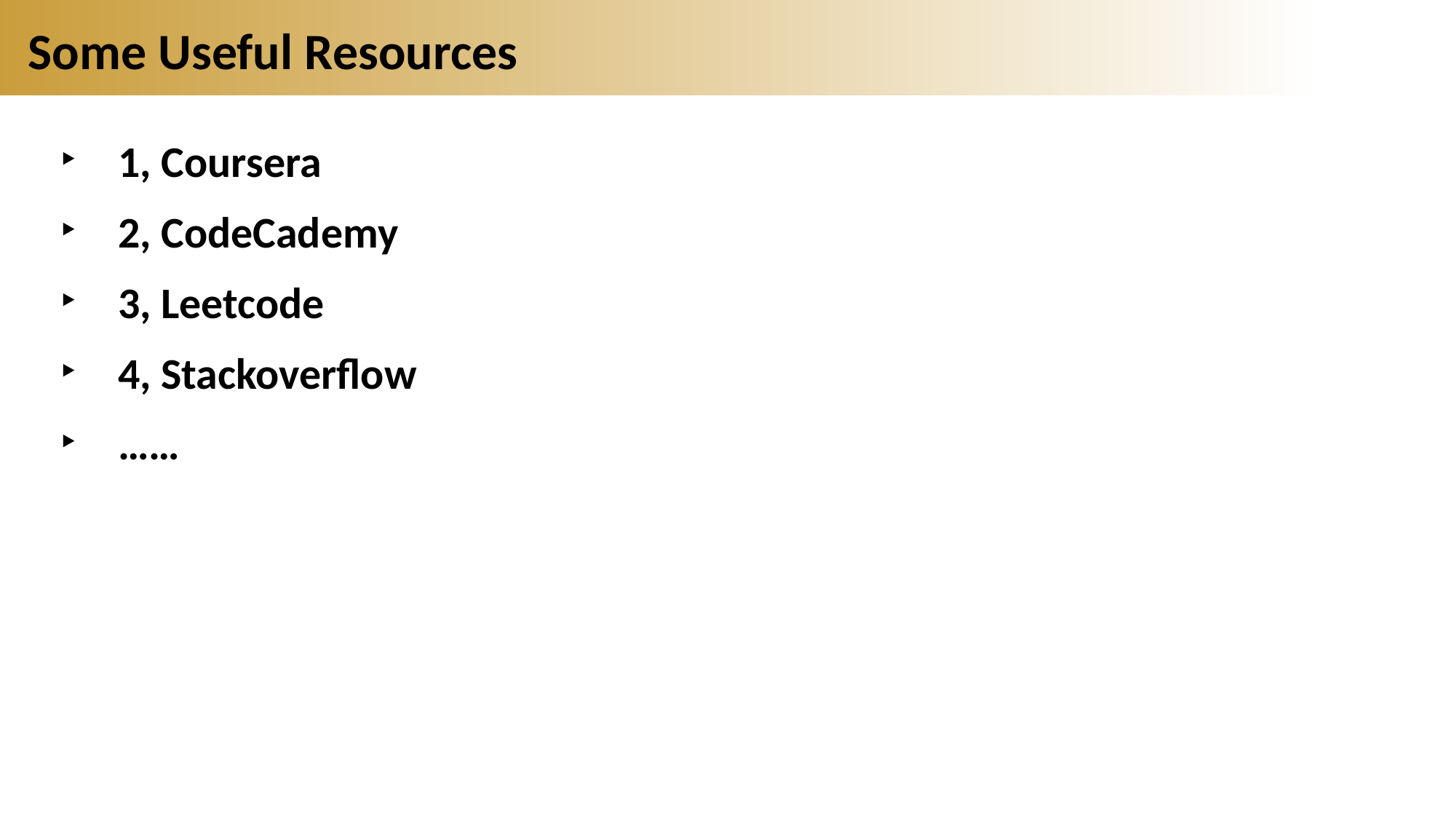

# Some Useful Resources
1, Coursera
2, CodeCademy
3, Leetcode
4, Stackoverflow
……

10